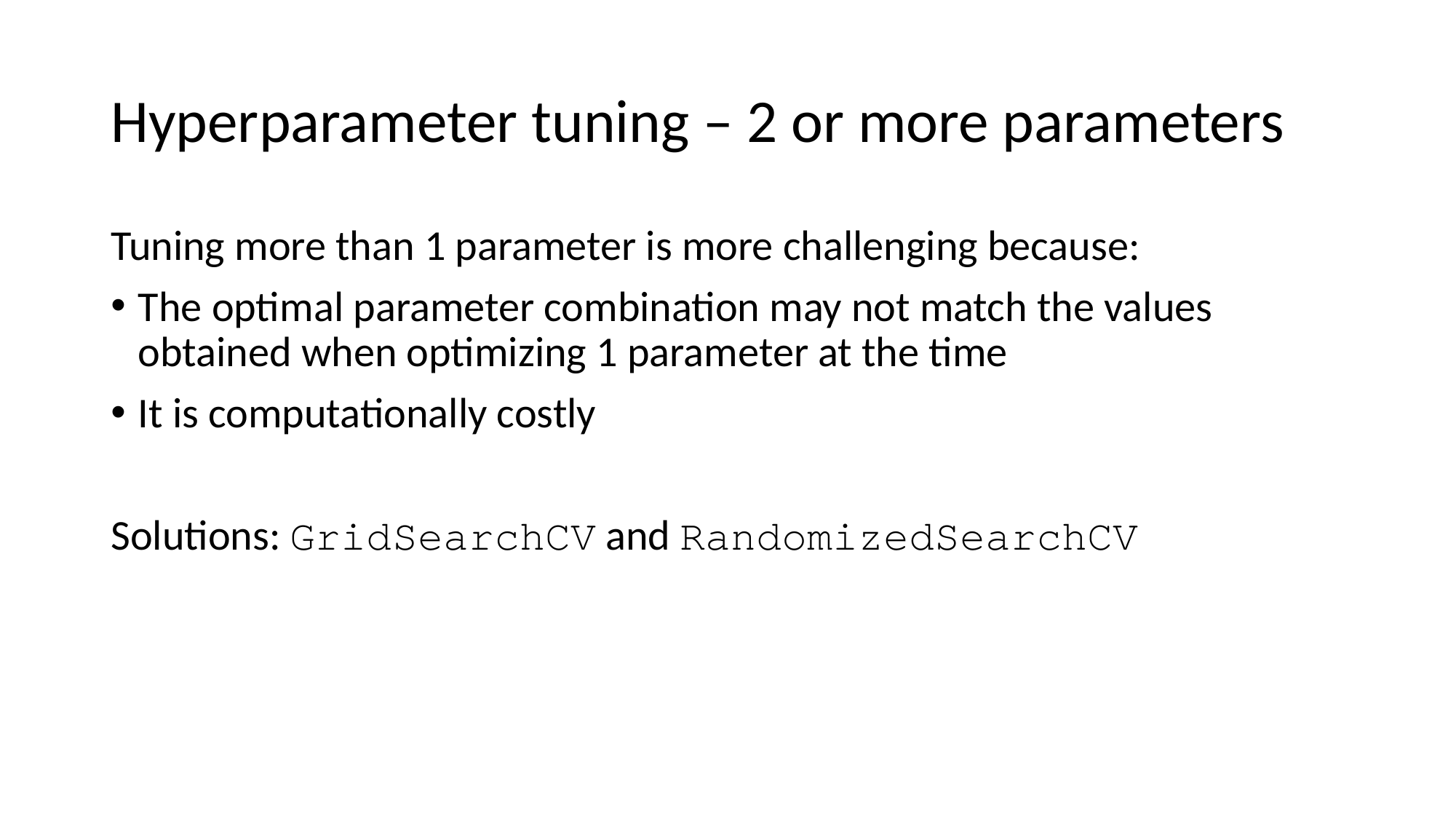

# Hyperparameter tuning – 2 or more parameters
Tuning more than 1 parameter is more challenging because:
The optimal parameter combination may not match the values obtained when optimizing 1 parameter at the time
It is computationally costly

Solutions: GridSearchCV and RandomizedSearchCV